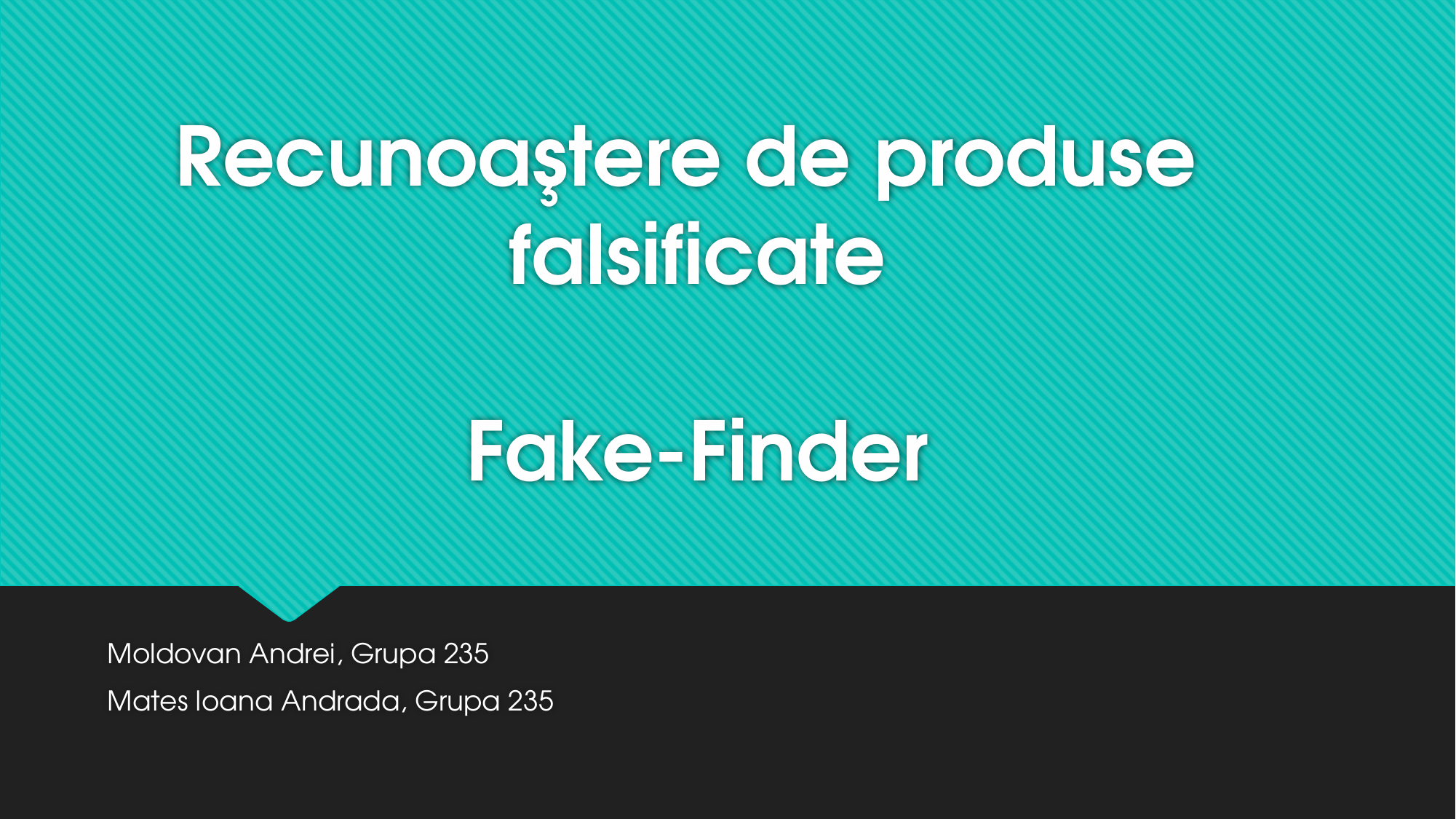

# Recunoaştere de produse  falsificate
Fake-Finder

Moldovan Andrei, Grupa 235
Mates Ioana Andrada, Grupa 235